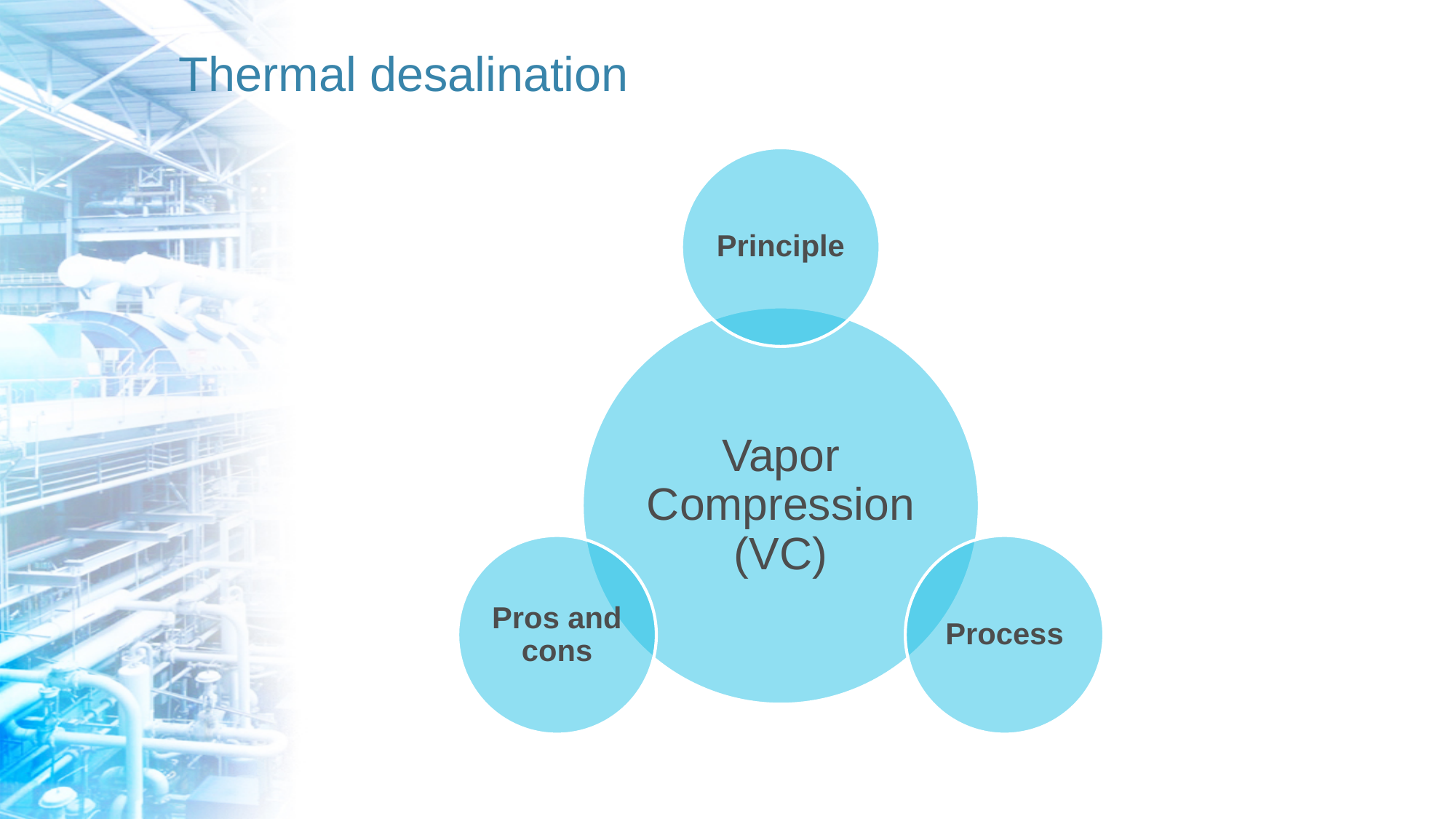

Thermal desalination
Vapor Compression (VC)
Principle
Process
Pros and cons